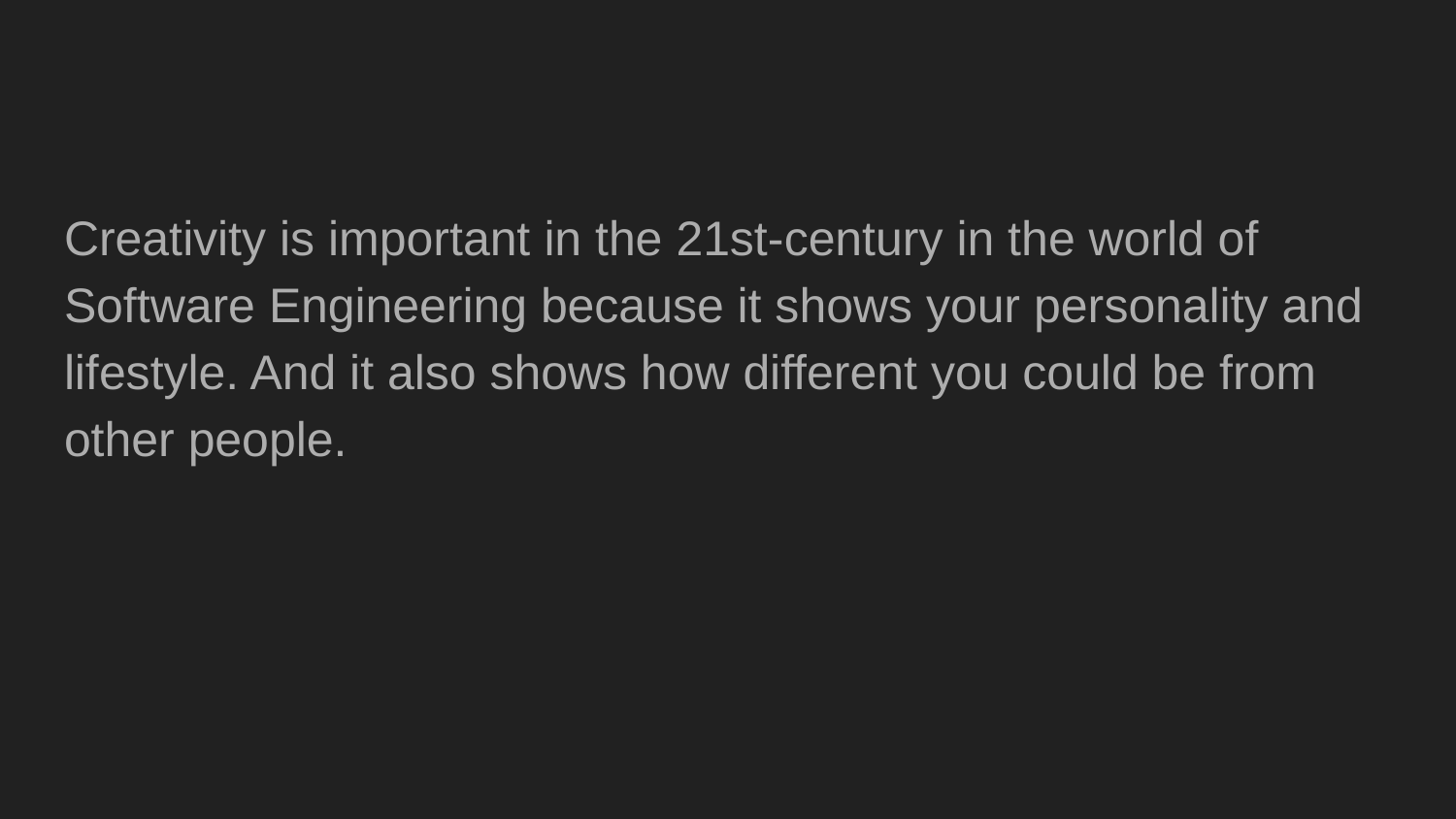

Creativity is important in the 21st-century in the world of Software Engineering because it shows your personality and lifestyle. And it also shows how different you could be from other people.